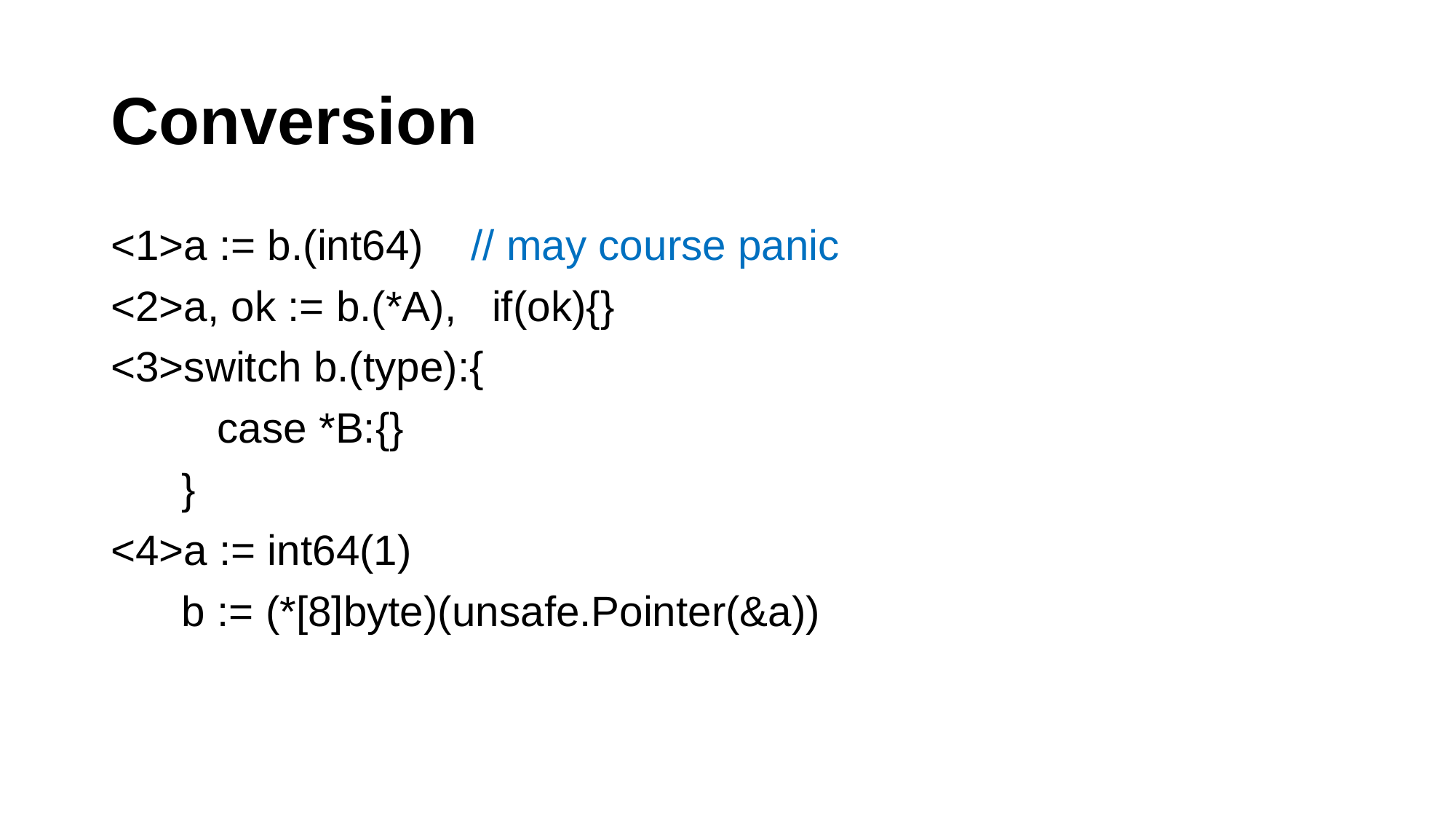

# Conversion
<1>a := b.(int64)    // may course panic
<2>a, ok := b.(*A),   if(ok){}
<3>switch b.(type):{
         case *B:{}
      }
<4>a := int64(1)
      b := (*[8]byte)(unsafe.Pointer(&a))